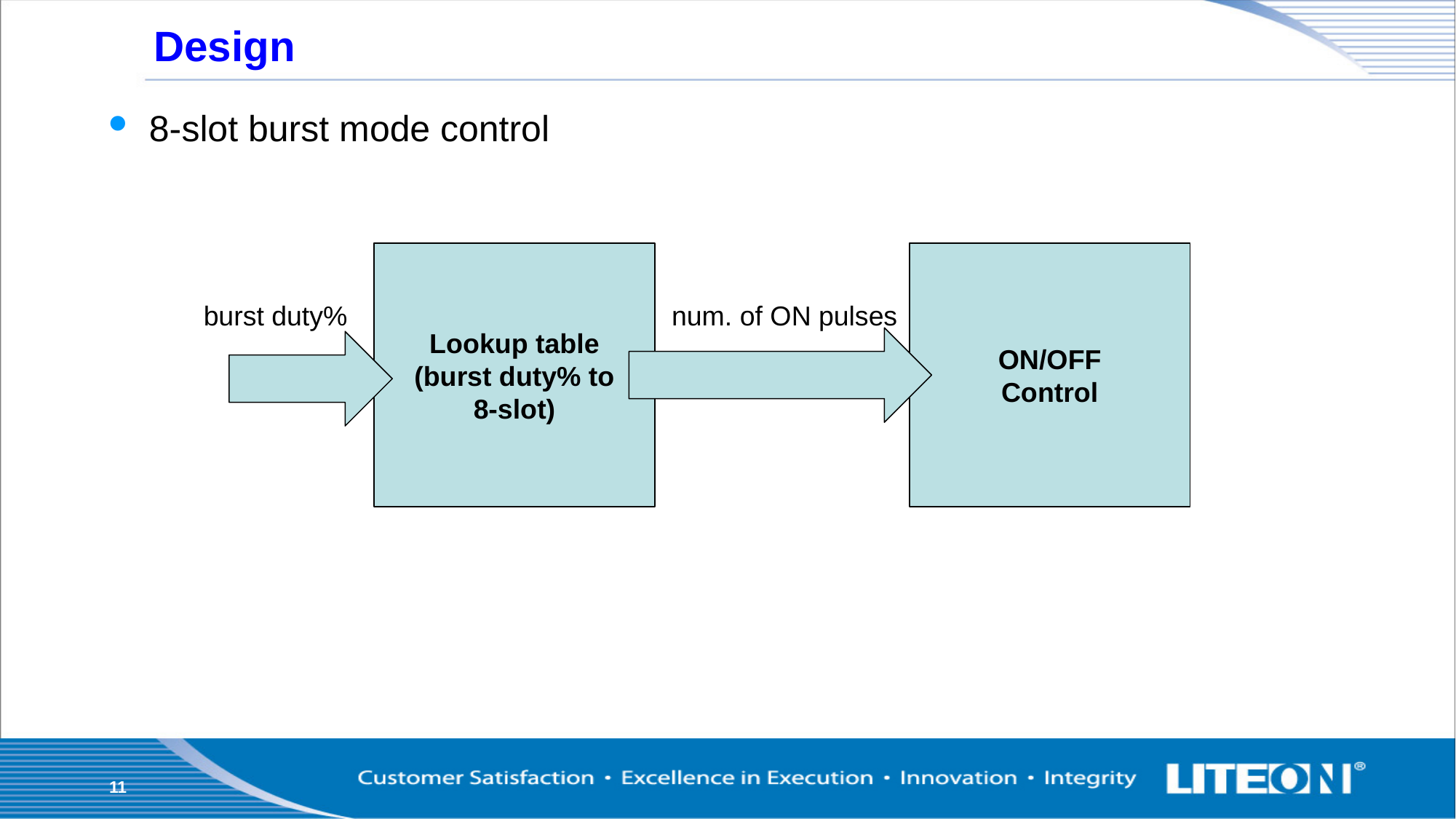

# Design
8-slot burst mode control
Lookup table
(burst duty% to
8-slot)
ON/OFF
Control
burst duty%
num. of ON pulses

11